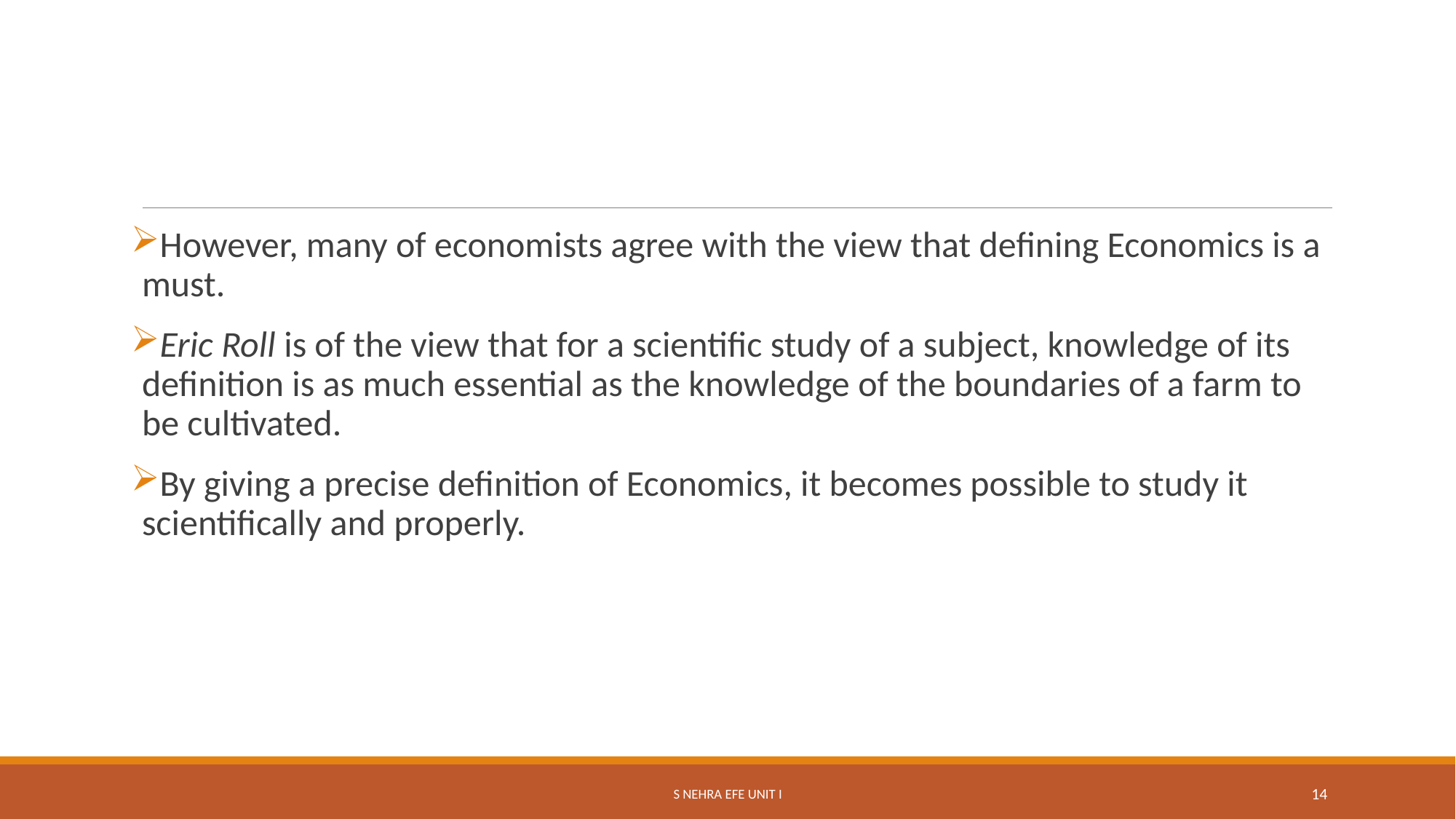

#
However, many of economists agree with the view that defining Economics is a must.
Eric Roll is of the view that for a scientific study of a subject, knowledge of its definition is as much essential as the knowledge of the boundaries of a farm to be cultivated.
By giving a precise definition of Economics, it becomes possible to study it scientifically and properly.
S Nehra EFE Unit I
14